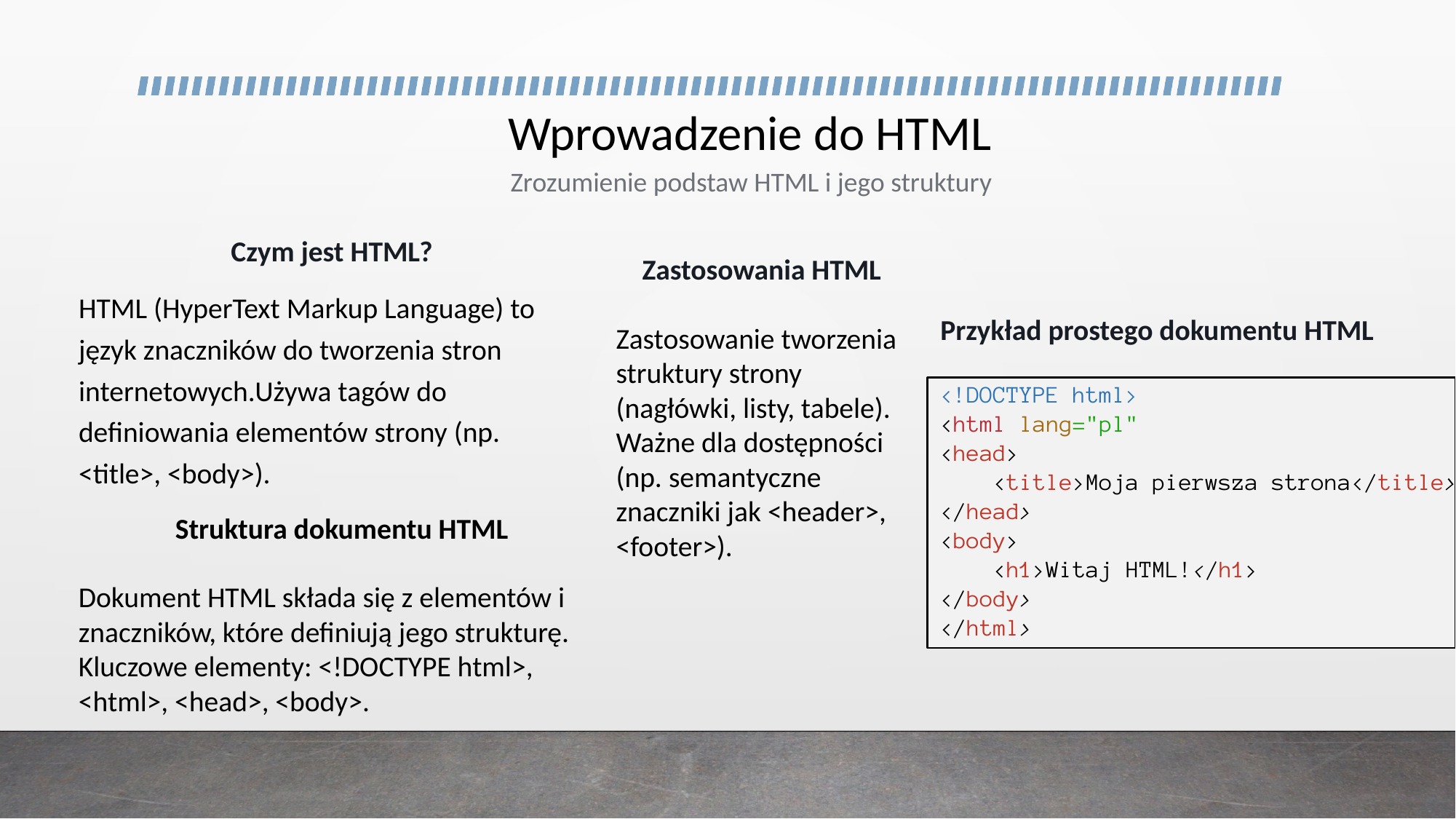

# Wprowadzenie do HTML
Zrozumienie podstaw HTML i jego struktury
Czym jest HTML?
HTML (HyperText Markup Language) to język znaczników do tworzenia stron internetowych.Używa tagów do definiowania elementów strony (np. <title>, <body>).
Zastosowania HTML

Zastosowanie tworzenia struktury strony (nagłówki, listy, tabele).
Ważne dla dostępności (np. semantyczne znaczniki jak <header>, <footer>).

Przykład prostego dokumentu HTML

<!DOCTYPE html>
<html lang="pl"
<head>
    <title>Moja pierwsza strona</title>
</head>
<body>
    <h1>Witaj HTML!</h1>
</body>
</html>

Struktura dokumentu HTML

Dokument HTML składa się z elementów i znaczników, które definiują jego strukturę.
Kluczowe elementy: <!DOCTYPE html>, <html>, <head>, <body>.